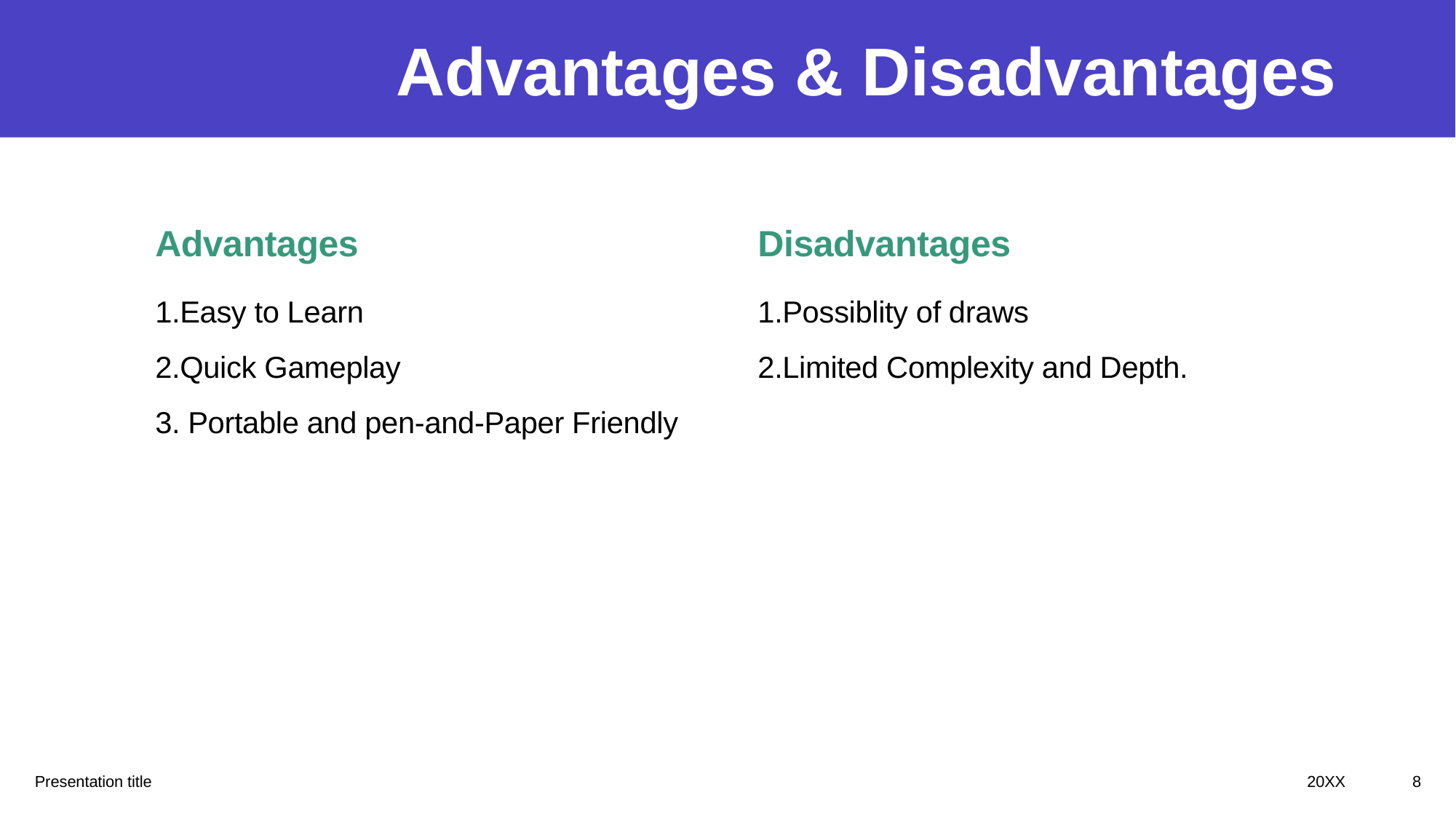

# Advantages & Disadvantages
Disadvantages
Advantages
1.Easy to Learn
2.Quick Gameplay
3. Portable and pen-and-Paper Friendly
1.Possiblity of draws
2.Limited Complexity and Depth.
20XX
Presentation title
8